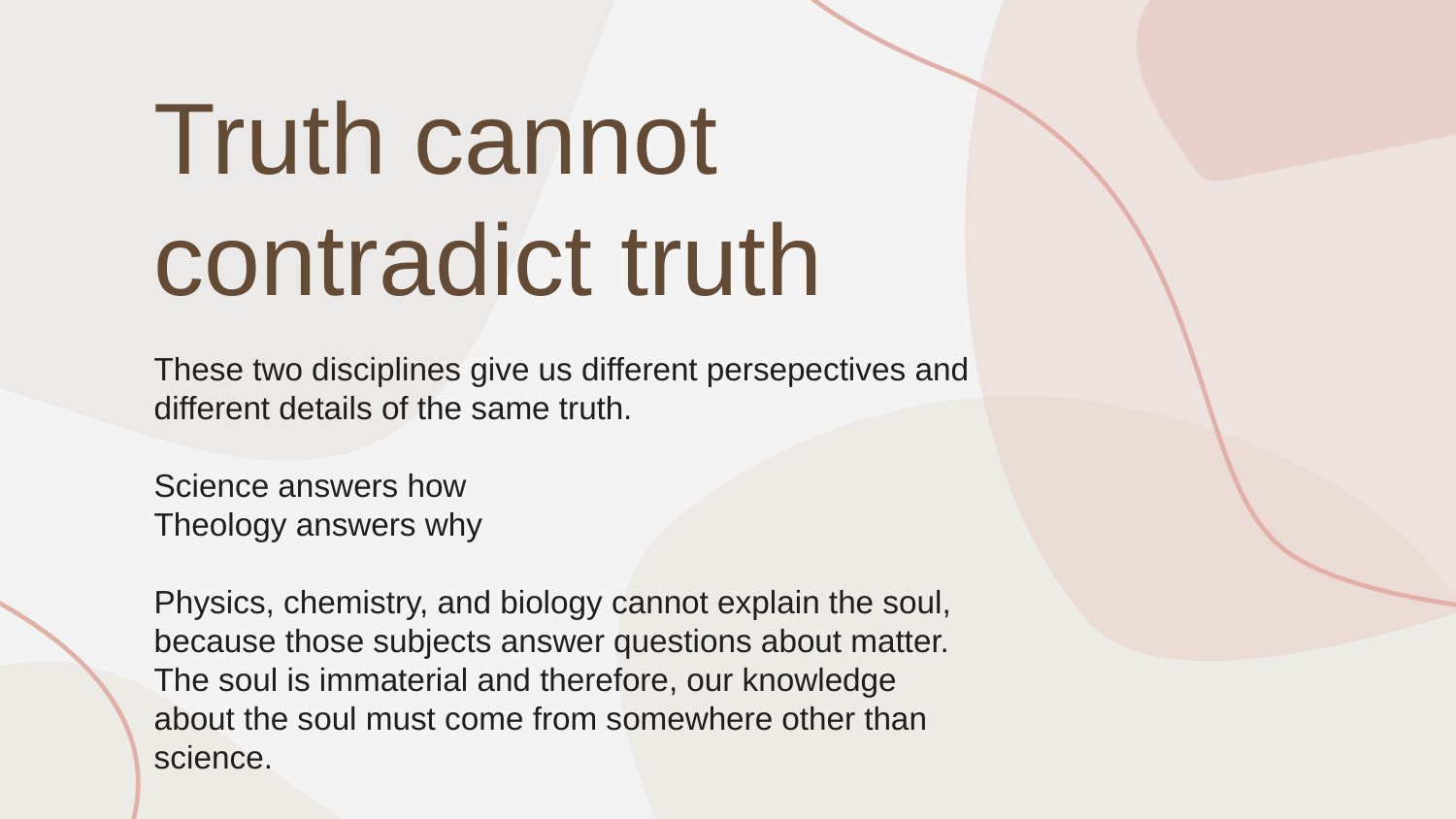

# Truth cannot contradict truth
These two disciplines give us different persepectives and different details of the same truth.

Science answers how
Theology answers why

Physics, chemistry, and biology cannot explain the soul, because those subjects answer questions about matter. The soul is immaterial and therefore, our knowledge about the soul must come from somewhere other than science.